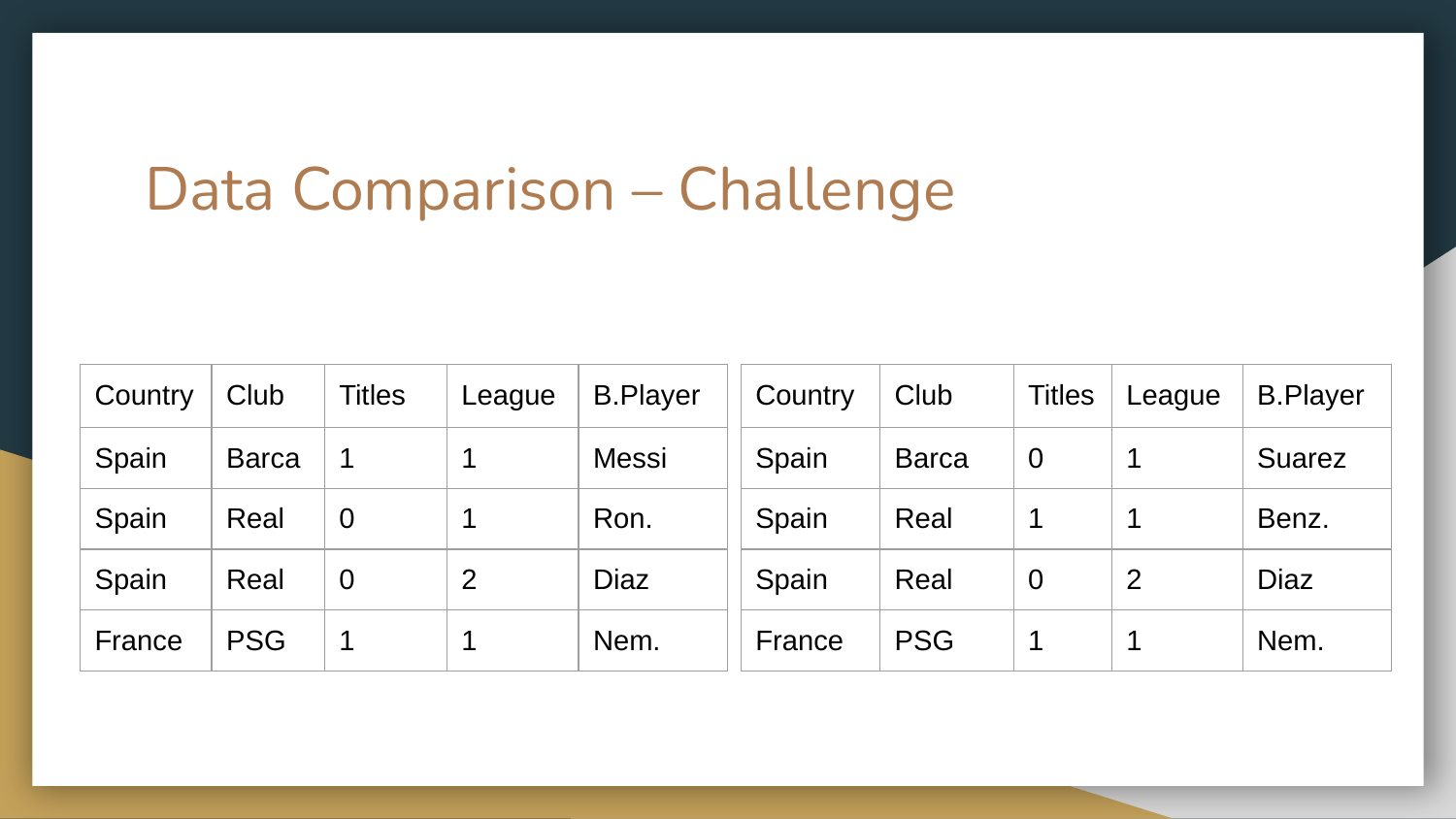

# Data Comparison – Challenge
| Country | Club | Titles | League | B.Player |
| --- | --- | --- | --- | --- |
| Spain | Barca | 1 | 1 | Messi |
| Spain | Real | 0 | 1 | Ron. |
| Spain | Real | 0 | 2 | Diaz |
| France | PSG | 1 | 1 | Nem. |
| Country | Club | Titles | League | B.Player |
| --- | --- | --- | --- | --- |
| Spain | Barca | 0 | 1 | Suarez |
| Spain | Real | 1 | 1 | Benz. |
| Spain | Real | 0 | 2 | Diaz |
| France | PSG | 1 | 1 | Nem. |